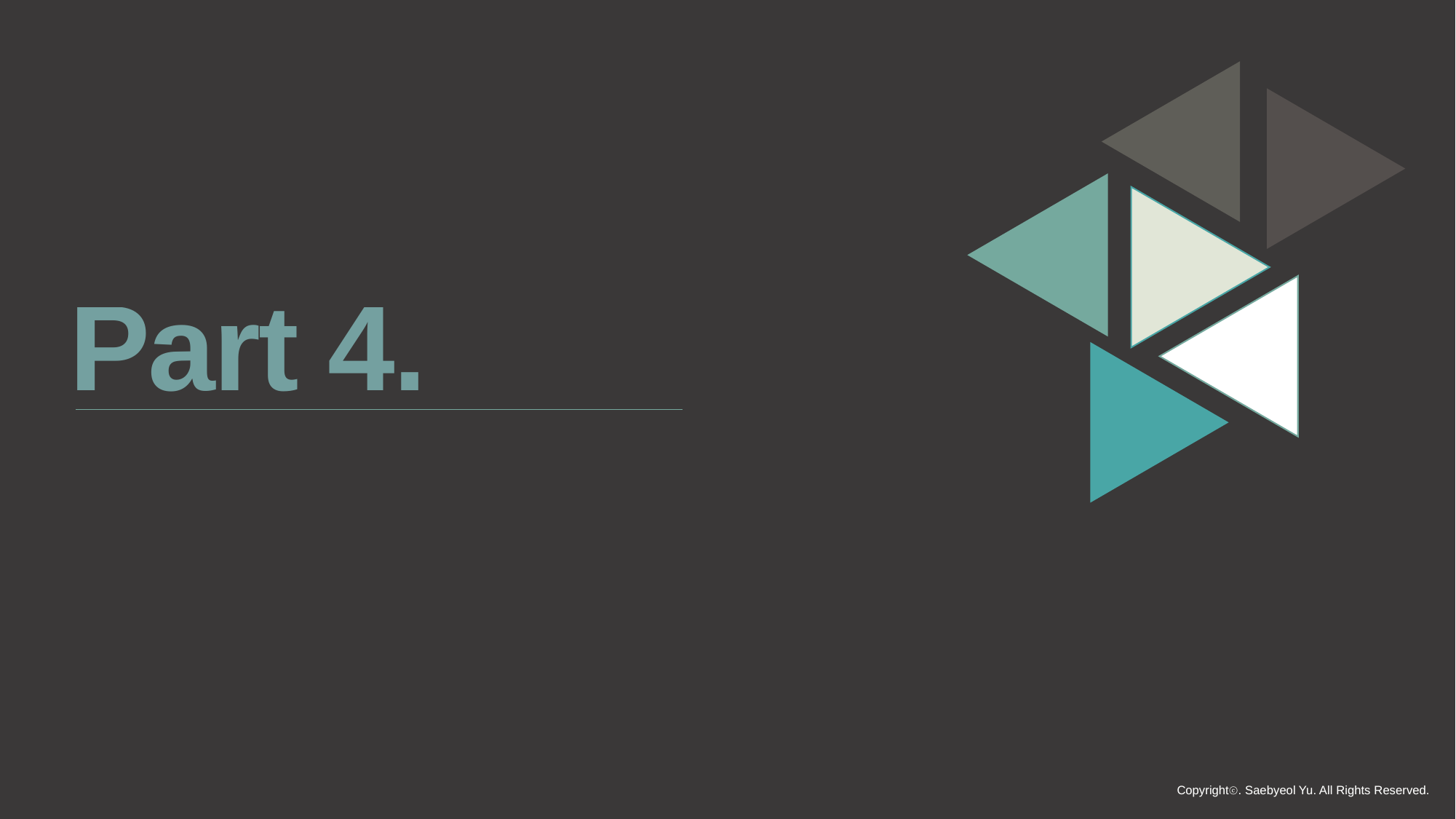

Part 4.
Copyrightⓒ. Saebyeol Yu. All Rights Reserved.